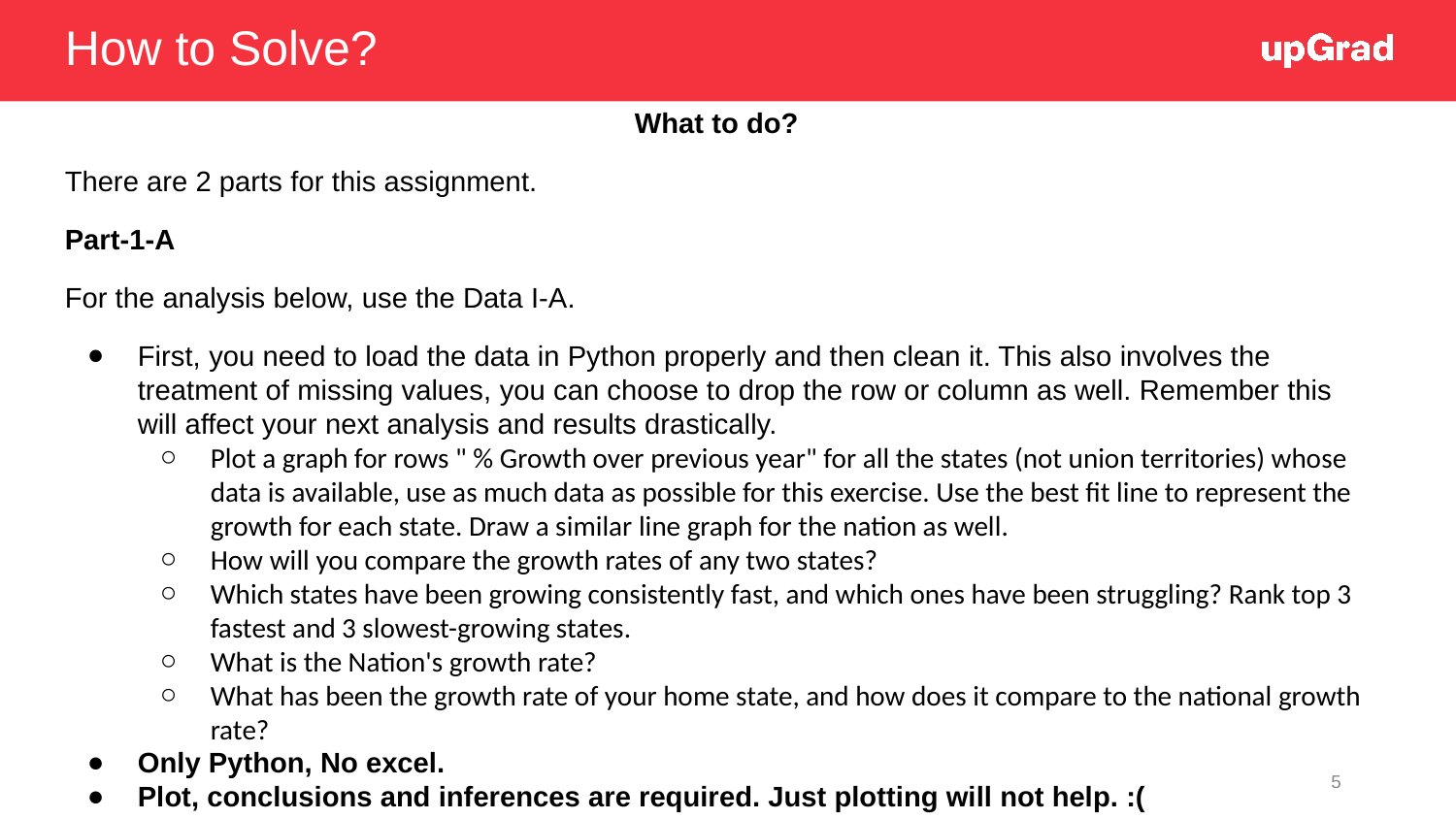

# How to Solve?
What to do?
There are 2 parts for this assignment.
Part-1-A
For the analysis below, use the Data I-A.
First, you need to load the data in Python properly and then clean it. This also involves the treatment of missing values, you can choose to drop the row or column as well. Remember this will affect your next analysis and results drastically.
Plot a graph for rows " % Growth over previous year" for all the states (not union territories) whose data is available, use as much data as possible for this exercise. Use the best fit line to represent the growth for each state. Draw a similar line graph for the nation as well.
How will you compare the growth rates of any two states?
Which states have been growing consistently fast, and which ones have been struggling? Rank top 3 fastest and 3 slowest-growing states.
What is the Nation's growth rate?
What has been the growth rate of your home state, and how does it compare to the national growth rate?
Only Python, No excel.
Plot, conclusions and inferences are required. Just plotting will not help. :(

5